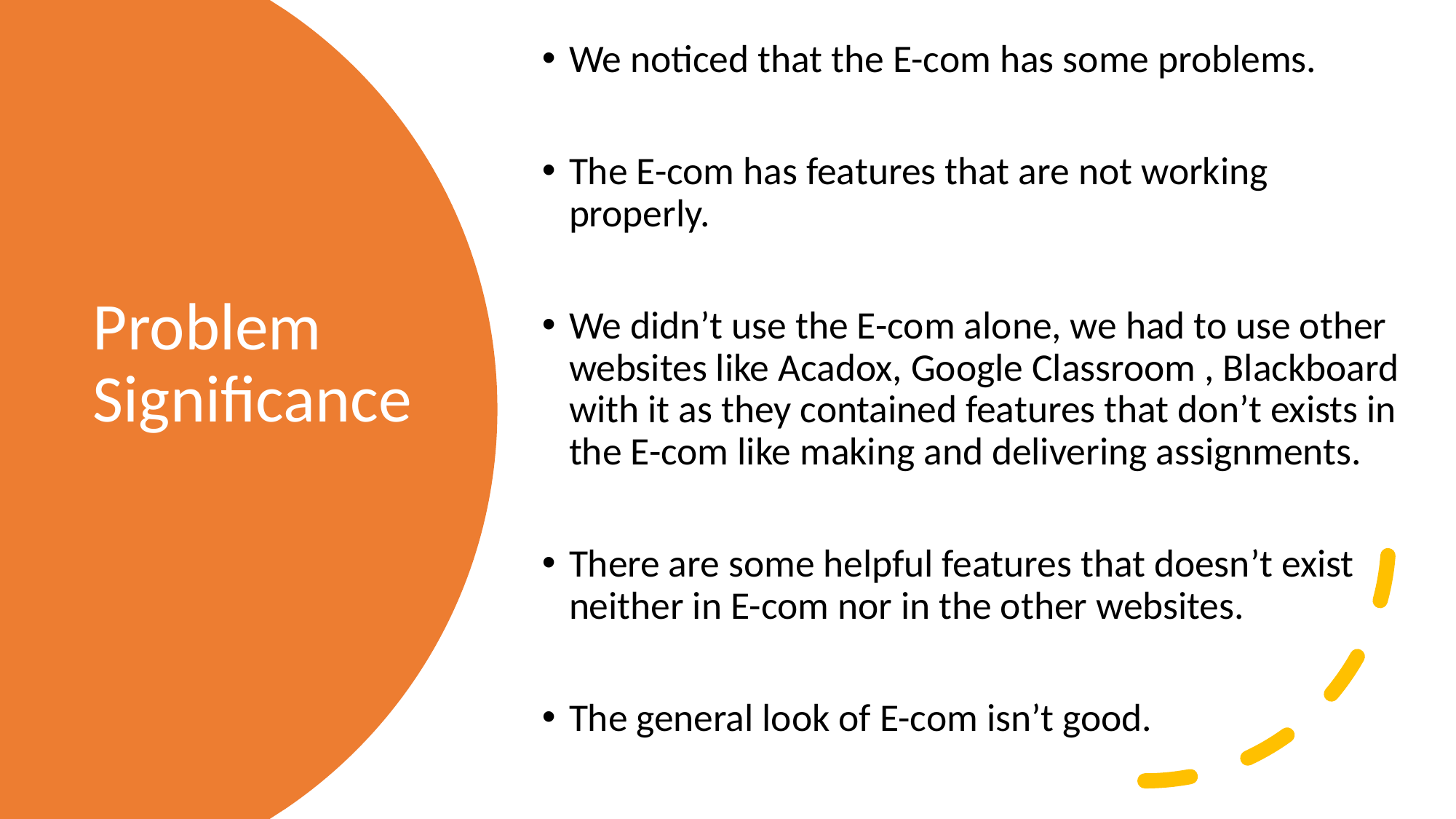

We noticed that the E-com has some problems.

The E-com has features that are not working properly.

We didn’t use the E-com alone, we had to use other websites like Acadox, Google Classroom , Blackboard with it as they contained features that don’t exists in the E-com like making and delivering assignments.

There are some helpful features that doesn’t exist neither in E-com nor in the other websites.

The general look of E-com isn’t good.
# Problem Significance